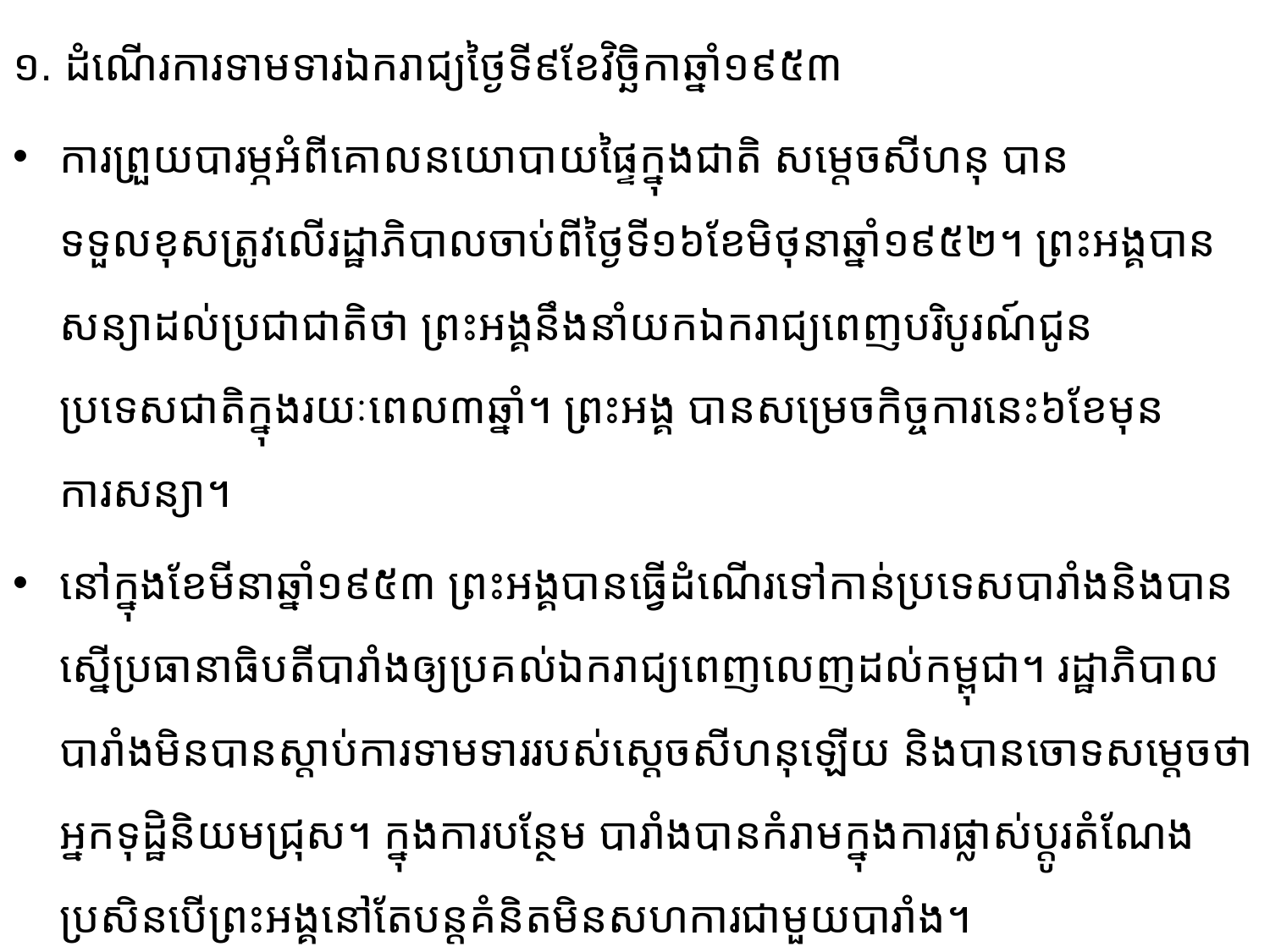

១. ដំណើរការទាមទារឯករាជ្យថ្ងៃទី៩ខែវិច្ឆិកាឆ្នាំ១៩៥៣
ការព្រួយបារម្ភ​​អំពីគោលនយោបាយផ្ទៃក្នុងជាតិ សម្តេចសីហនុ បាន​​​ទទួលខុសត្រូវ​លើរដ្ឋាភិបាល​ចាប់ពី​ថ្ងៃ​ទី១៦ខែ​មិថុនាឆ្នាំ​១៩៥២។ ព្រះអង្គ​បានសន្យា​ដល់ប្រជាជាតិថា ព្រះអង្គ​នឹងនាំយកឯករាជ្យពេញបរិបូរណ៍​ជូន​ប្រទេសជាតិ​ក្នុង​រយៈ​​ពេល​​៣ឆ្នាំ។ ព្រះអង្គ បាន​សម្រេចកិច្ចការនេះ​៦ខែ​មុនការសន្យា​។
នៅក្នុងខែ​មីនាឆ្នាំ​១៩៥៣ ព្រះអង្គបានធ្វើដំណើរទៅកាន់​ប្រទេស​បារាំងនិងបានស្នើ​ប្រធា​នាធិបតីបារាំង​ឲ្យប្រគល់ឯករាជ្យពេញលេញ​ដល់កម្ពុជា។ ​រដ្ឋាភិបាល​បារាំង​មិនបានស្តាប់​ការ​ទាមទាររបស់ស្តេចសីហនុឡើយ និងបានចោទ​សម្តេចថា អ្នកទុដ្ឋិនិយមជ្រុស។ ក្នុងការបន្ថែម បារាំង​បាន​កំរាម​ក្នុង​ការផ្លាស់ប្តូរតំណែង ប្រសិន​​បើព្រះអង្គនៅតែបន្តគំនិតមិន​សហការជា​មួយ​បារាំង​។